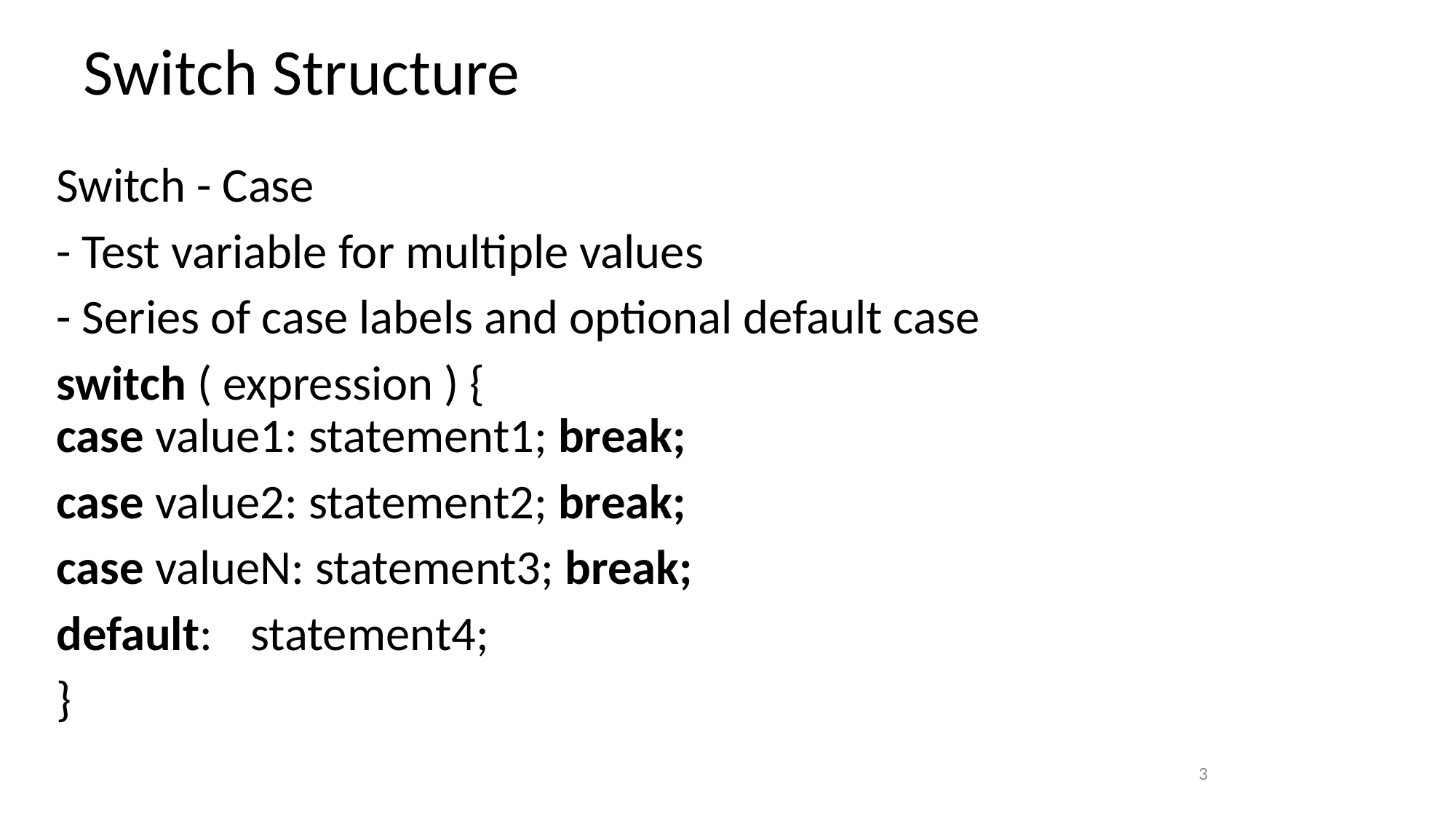

# Switch Structure

Switch - Case
- Test variable for multiple values
- Series of case labels and optional default case
switch ( expression ) {
case value1: statement1; break;
case value2: statement2; break;
case valueN: statement3; break;
default:	statement4;
}

3